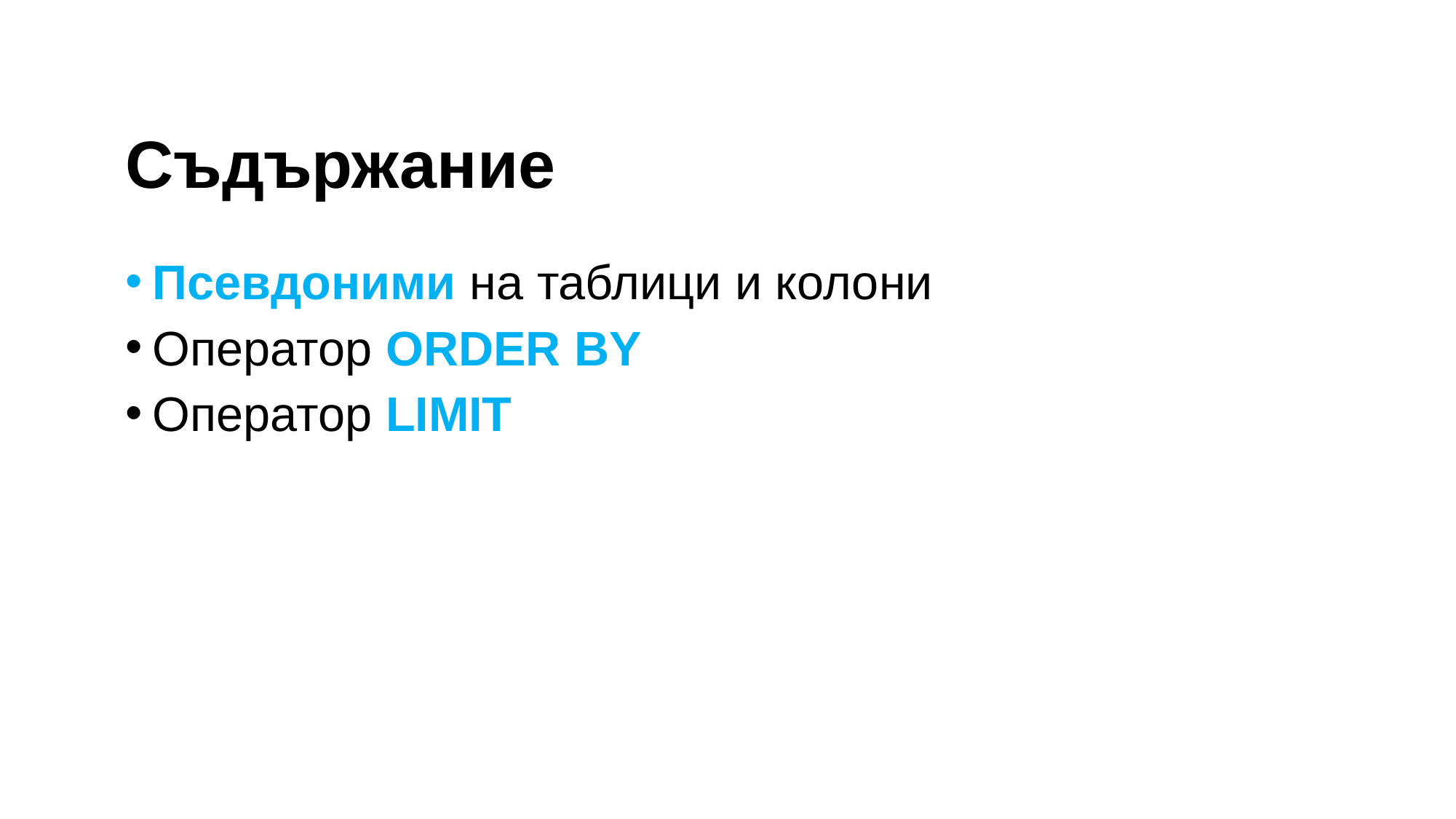

# Съдържание
Псевдоними на таблици и колони
Оператор ORDER BY
Оператор LIMIT